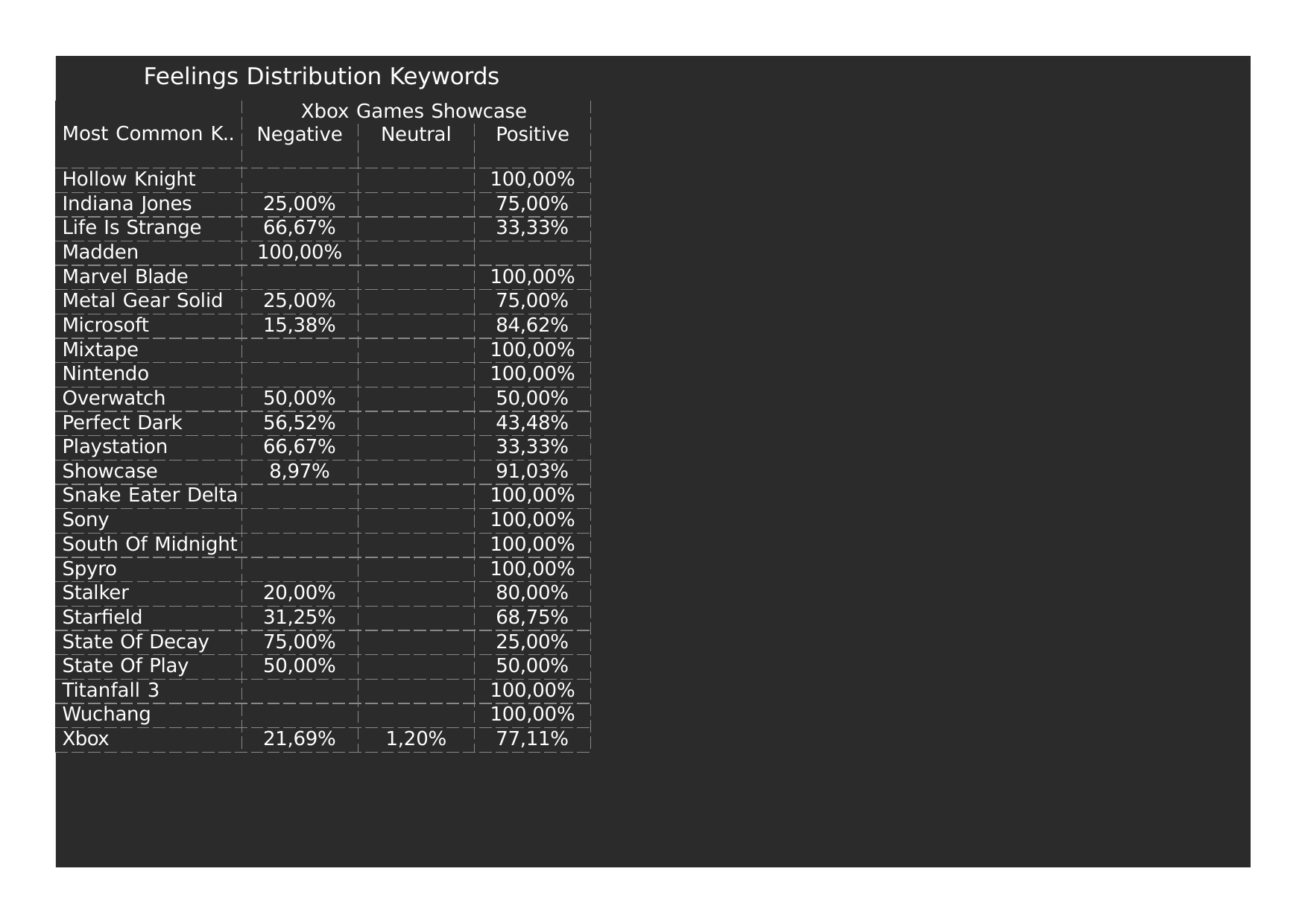

Feelings Distribution Keywords
| Most Common K.. | Xbox Games Showcase |  |  |
| --- | --- | --- | --- |
|  | Negative | Neutral | Positive |
| Hollow Knight |  |  | 100,00% |
| Indiana Jones | 25,00% |  | 75,00% |
| Life Is Strange | 66,67% |  | 33,33% |
| Madden | 100,00% |  |  |
| Marvel Blade |  |  | 100,00% |
| Metal Gear Solid | 25,00% |  | 75,00% |
| Microsoft | 15,38% |  | 84,62% |
| Mixtape |  |  | 100,00% |
| Nintendo |  |  | 100,00% |
| Overwatch | 50,00% |  | 50,00% |
| Perfect Dark | 56,52% |  | 43,48% |
| Playstation | 66,67% |  | 33,33% |
| Showcase | 8,97% |  | 91,03% |
| Snake Eater Delta |  |  | 100,00% |
| Sony |  |  | 100,00% |
| South Of Midnight |  |  | 100,00% |
| Spyro |  |  | 100,00% |
| Stalker | 20,00% |  | 80,00% |
| Starfield | 31,25% |  | 68,75% |
| State Of Decay | 75,00% |  | 25,00% |
| State Of Play | 50,00% |  | 50,00% |
| Titanfall 3 |  |  | 100,00% |
| Wuchang |  |  | 100,00% |
| Xbox | 21,69% | 1,20% | 77,11% |